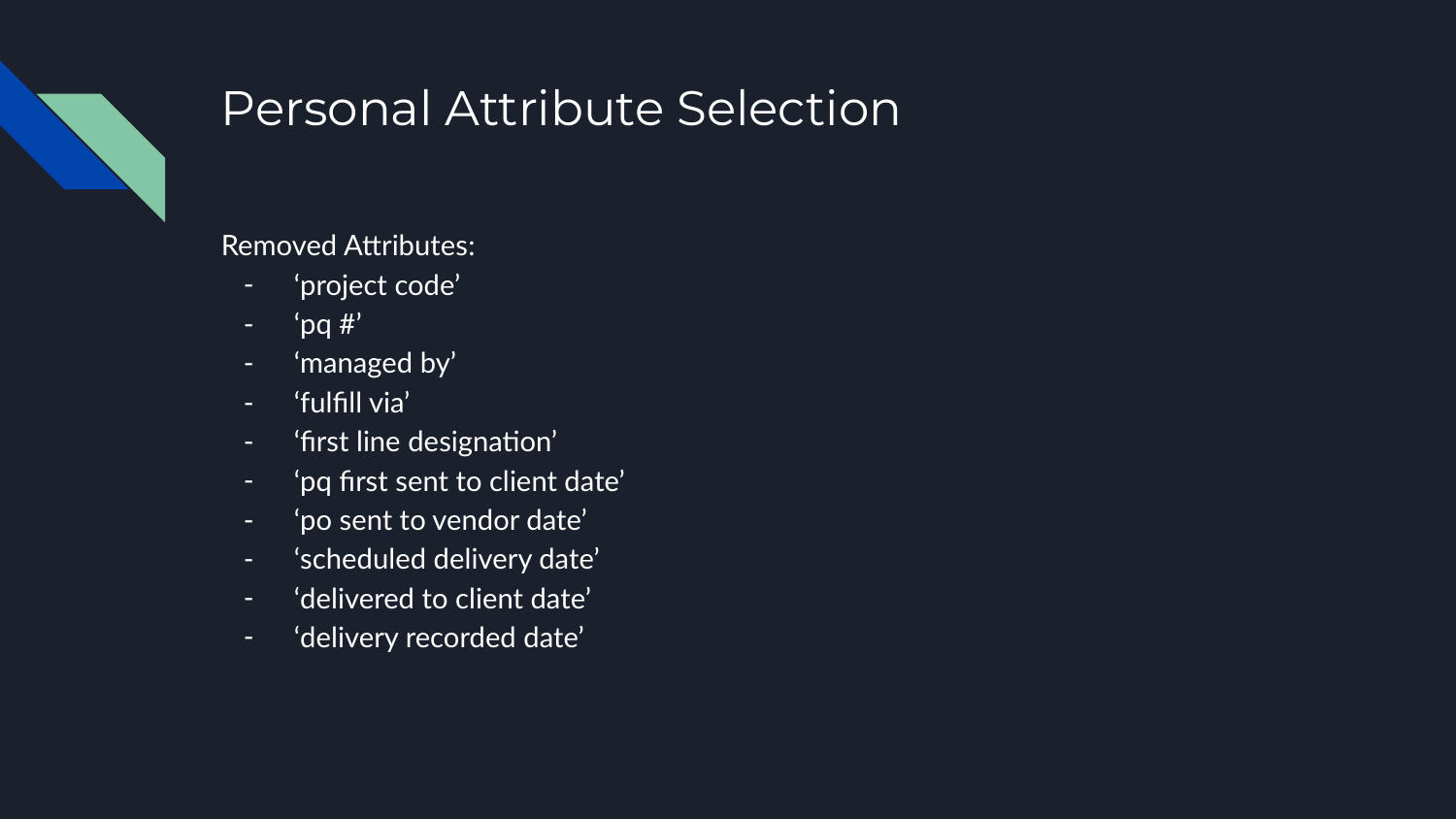

# Personal Attribute Selection
Removed Attributes:
‘project code’
‘pq #’
‘managed by’
‘fulfill via’
‘first line designation’
‘pq first sent to client date’
‘po sent to vendor date’
‘scheduled delivery date’
‘delivered to client date’
‘delivery recorded date’